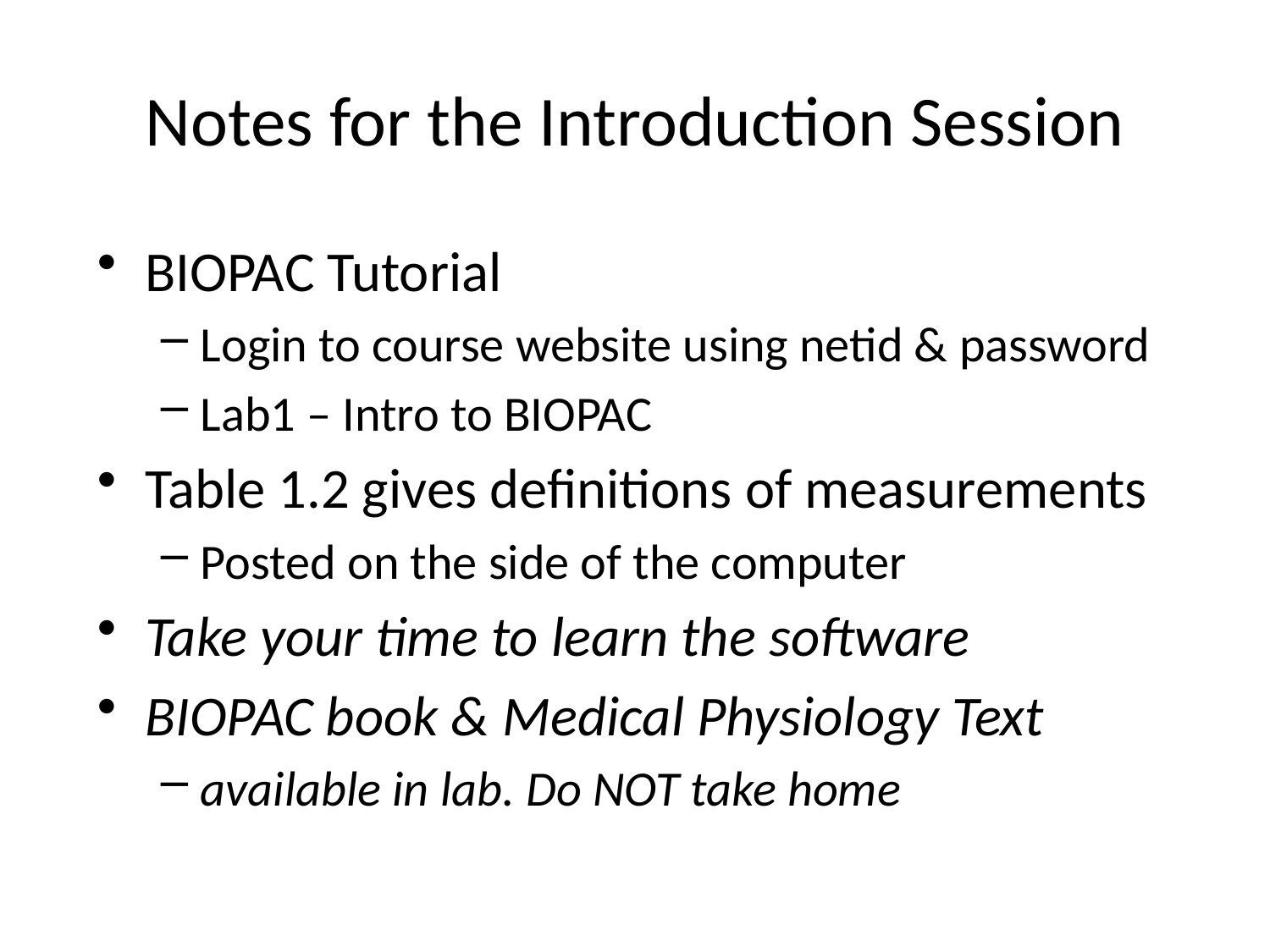

# Notes for the Introduction Session
BIOPAC Tutorial
Login to course website using netid & password
Lab1 – Intro to BIOPAC
Table 1.2 gives definitions of measurements
Posted on the side of the computer
Take your time to learn the software
BIOPAC book & Medical Physiology Text
available in lab. Do NOT take home